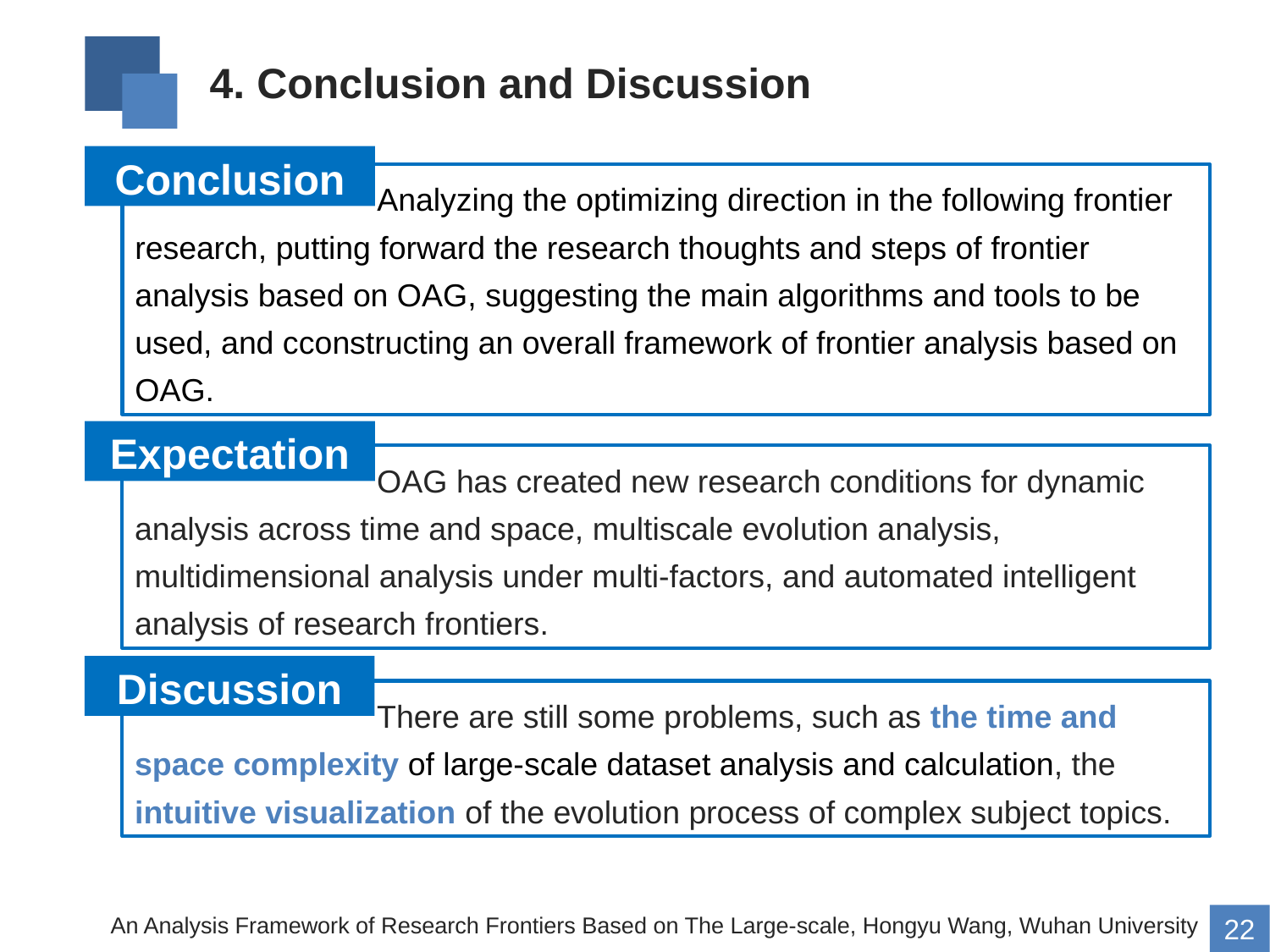

4. Conclusion and Discussion
Conclusion
                Analyzing the optimizing direction in the following frontier research, putting forward the research thoughts and steps of frontier analysis based on OAG, suggesting the main algorithms and tools to be used, and cconstructing an overall framework of frontier analysis based on OAG.
Expectation
                OAG has created new research conditions for dynamic analysis across time and space, multiscale evolution analysis, multidimensional analysis under multi-factors, and automated intelligent analysis of research frontiers.
Discussion
                There are still some problems, such as the time and space complexity of large-scale dataset analysis and calculation, the intuitive visualization of the evolution process of complex subject topics.
An Analysis Framework of Research Frontiers Based on The Large-scale, Hongyu Wang, Wuhan University
22